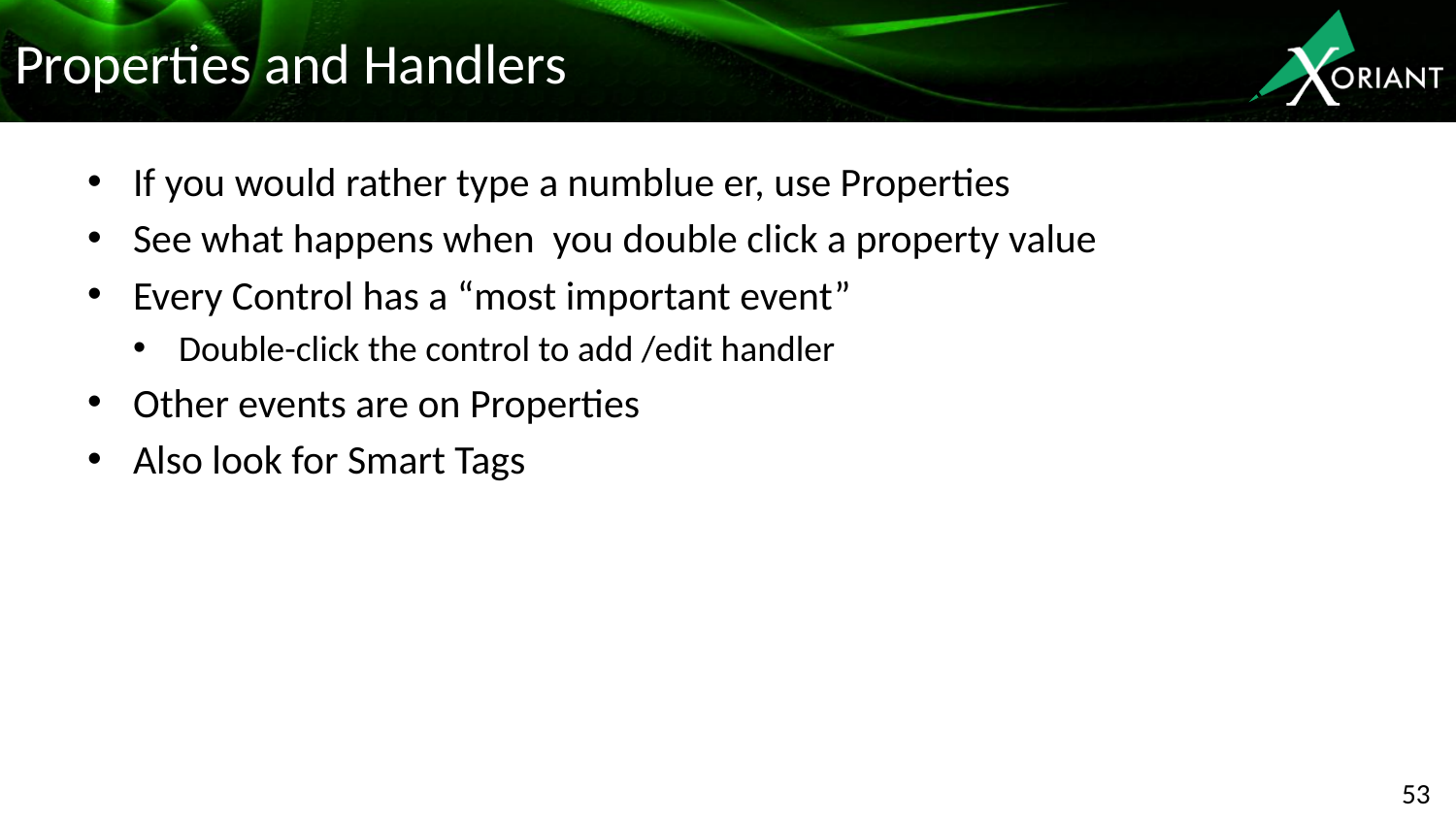

# Properties and Handlers
If you would rather type a numblue er, use Properties
See what happens when  you double click a property value
Every Control has a “most important event”
Double-click the control to add /edit handler
Other events are on Properties
Also look for Smart Tags
53